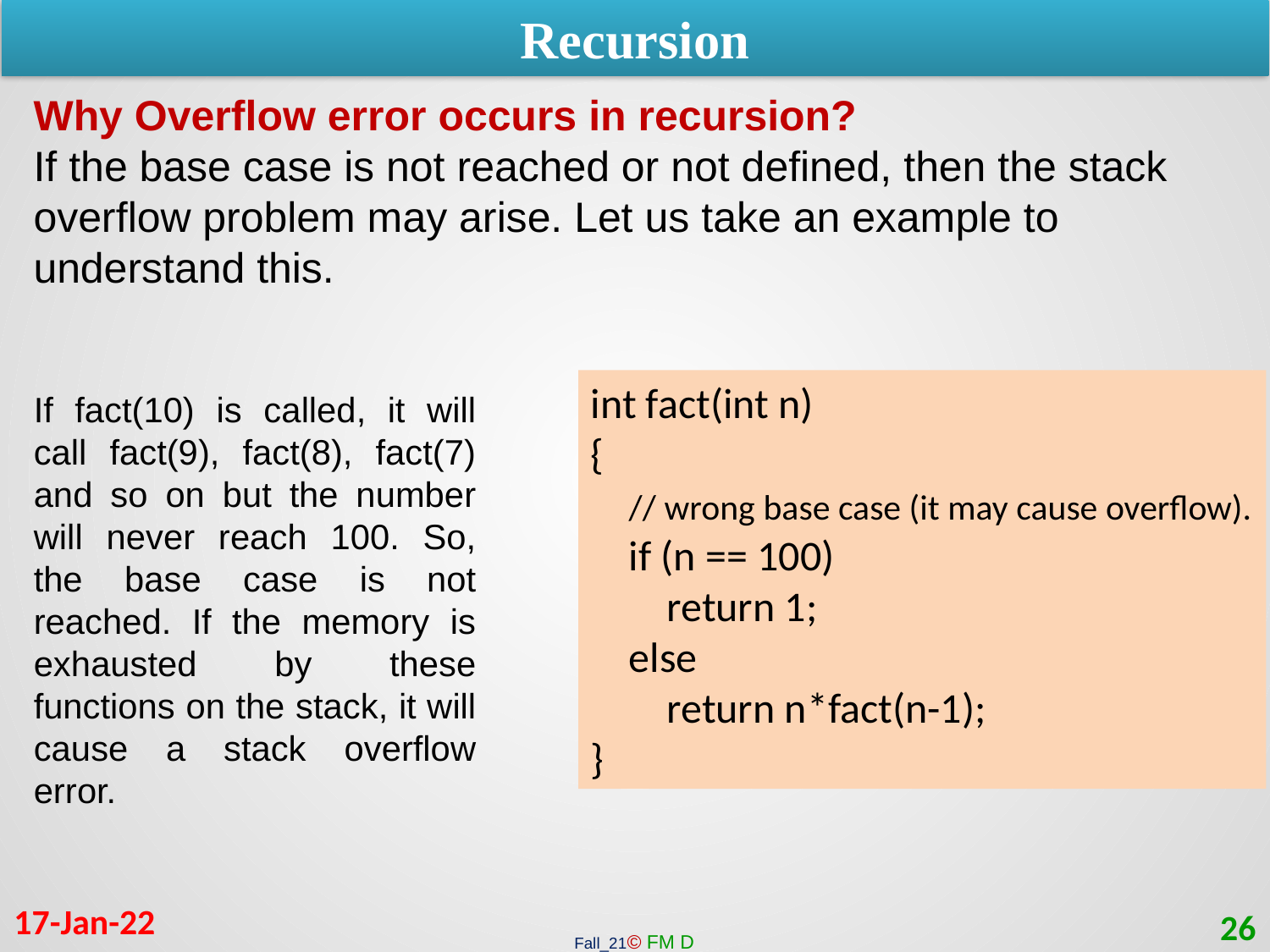

Recursion
Why Overflow error occurs in recursion? 
If the base case is not reached or not defined, then the stack overflow problem may arise. Let us take an example to understand this.

int fact(int n)
{
    // wrong base case (it may cause overflow).
    if (n == 100)
        return 1;
    else
        return n*fact(n-1);
}
If fact(10) is called, it will call fact(9), fact(8), fact(7) and so on but the number will never reach 100. So, the base case is not reached. If the memory is exhausted by these functions on the stack, it will cause a stack overflow error.
17-Jan-22
26